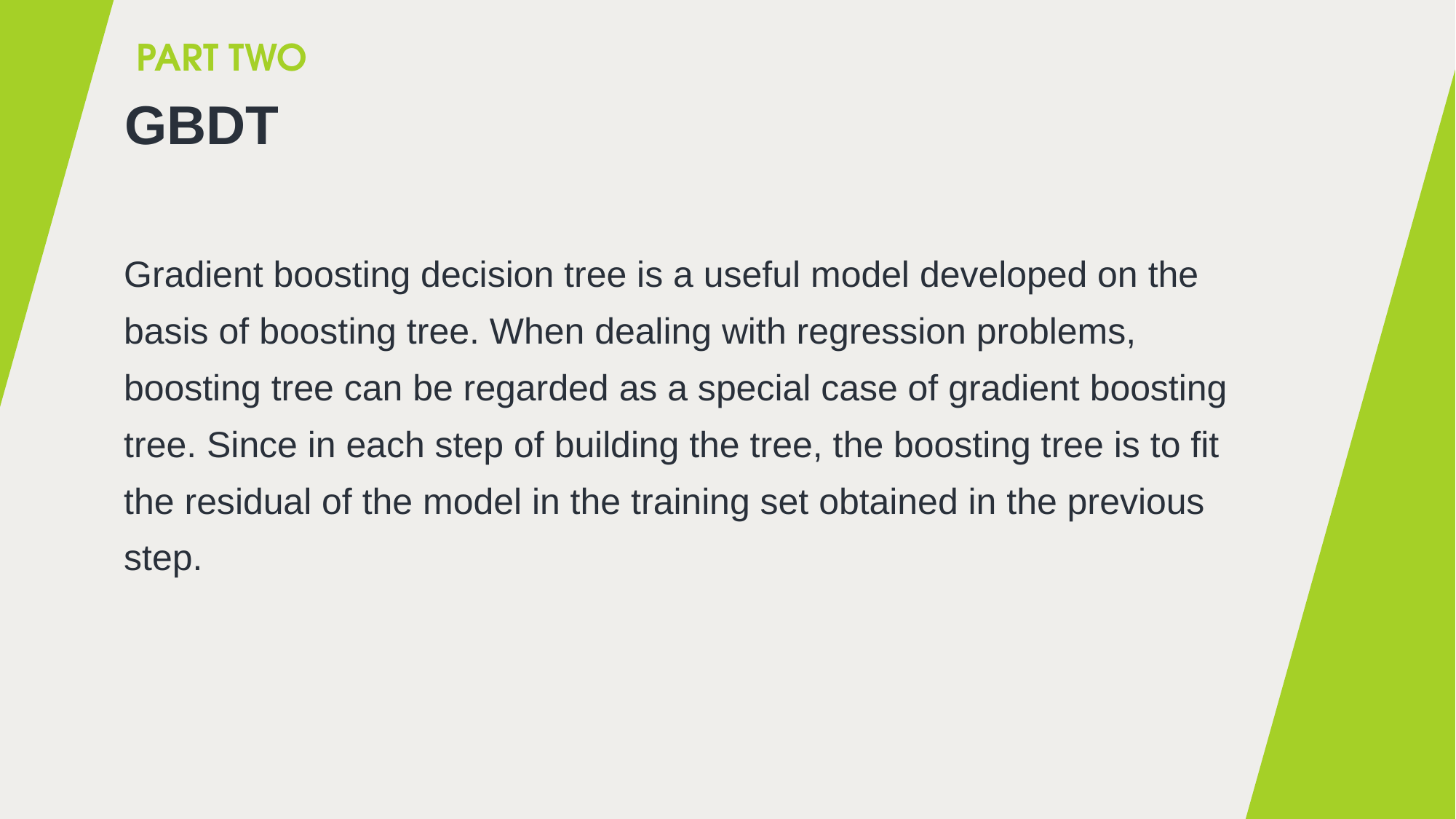

PART TWO
GBDT
Gradient boosting decision tree is a useful model developed on the basis of boosting tree. When dealing with regression problems, boosting tree can be regarded as a special case of gradient boosting tree. Since in each step of building the tree, the boosting tree is to fit the residual of the model in the training set obtained in the previous step.